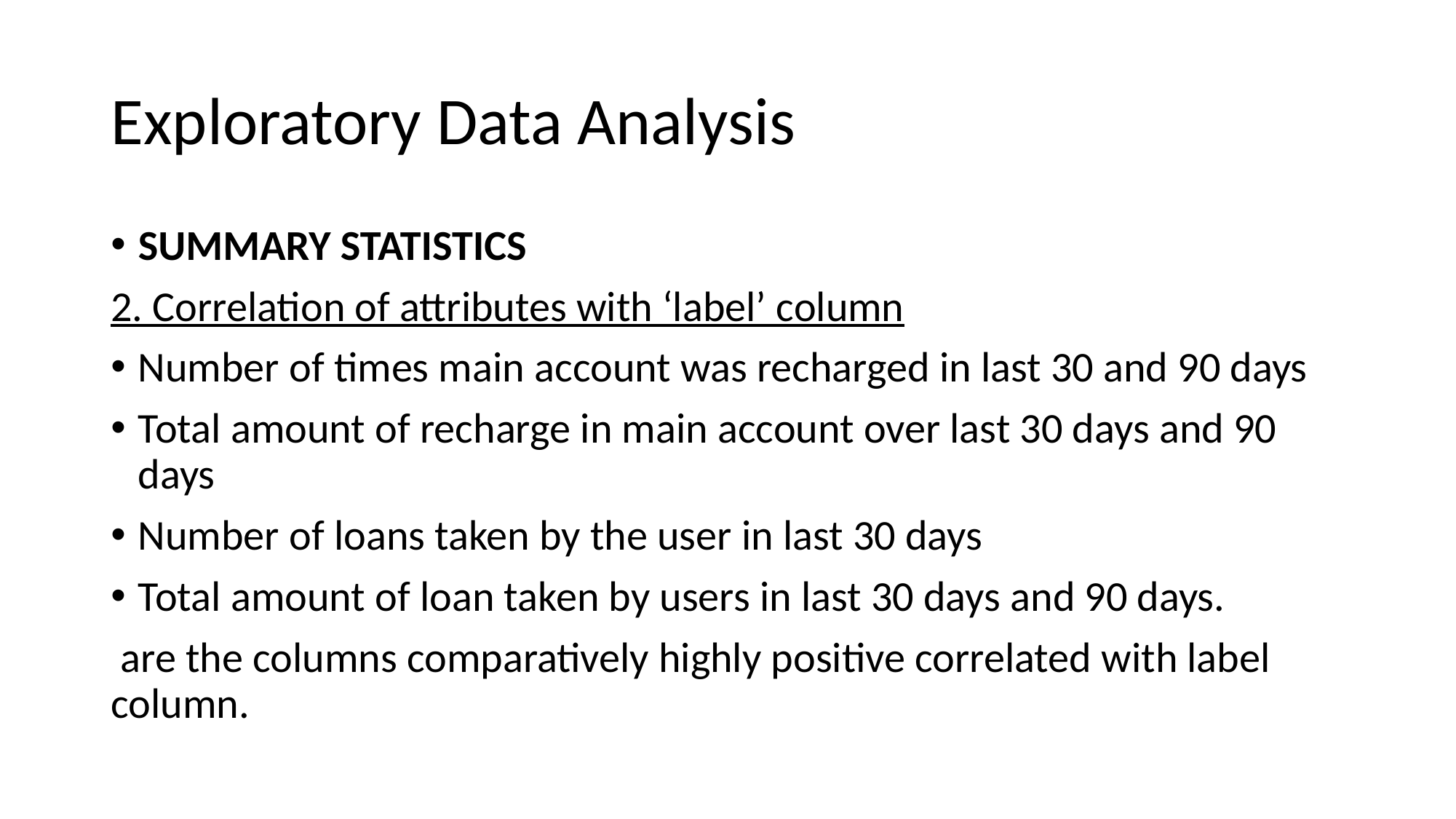

# Exploratory Data Analysis
SUMMARY STATISTICS
2. Correlation of attributes with ‘label’ column
Number of times main account was recharged in last 30 and 90 days
Total amount of recharge in main account over last 30 days and 90 days
Number of loans taken by the user in last 30 days
Total amount of loan taken by users in last 30 days and 90 days.
 are the columns comparatively highly positive correlated with label column.